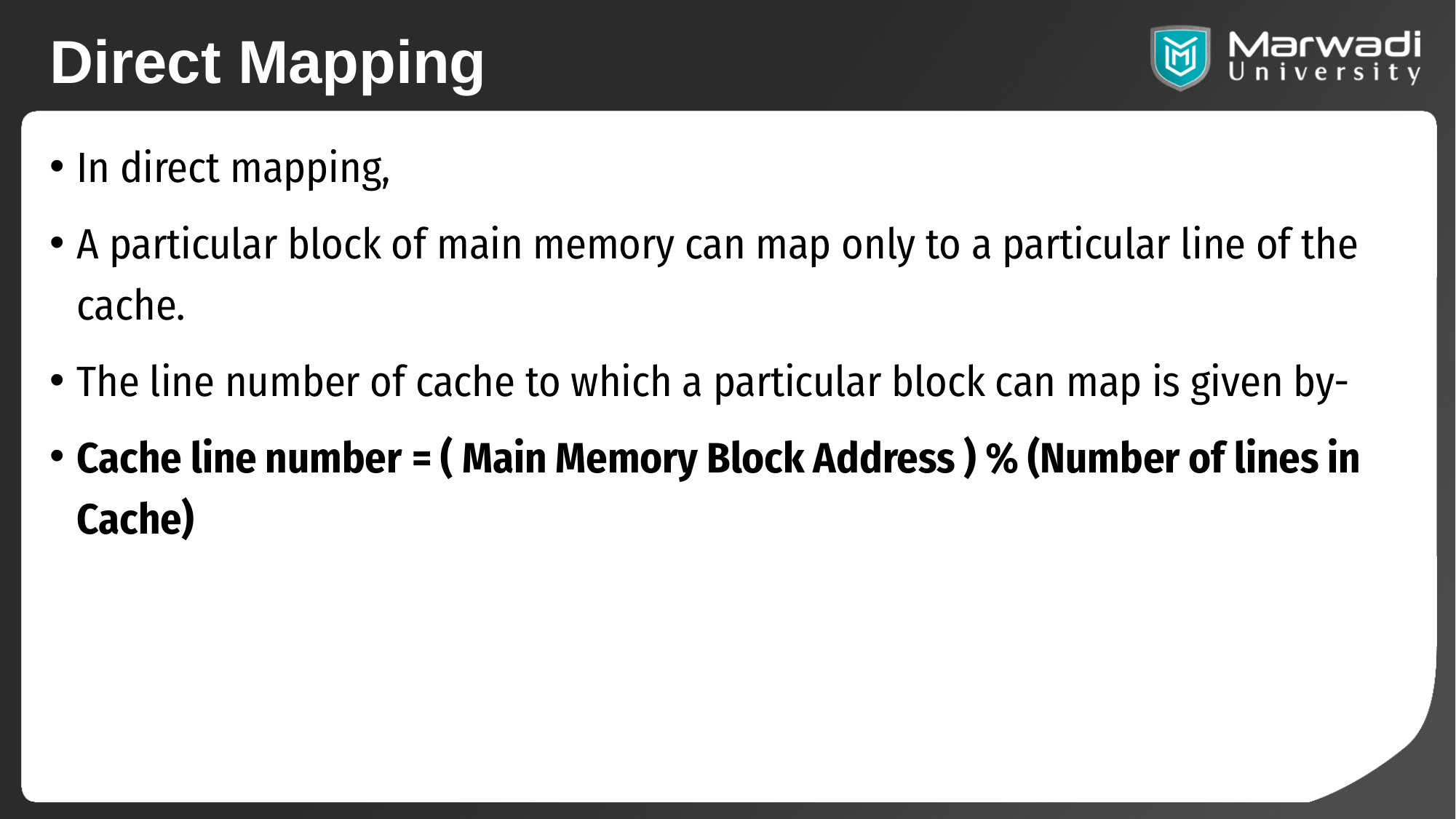

# Direct Mapping
In direct mapping,
A particular block of main memory can map only to a particular line of the cache.
The line number of cache to which a particular block can map is given by-
Cache line number = ( Main Memory Block Address ) % (Number of lines in Cache)